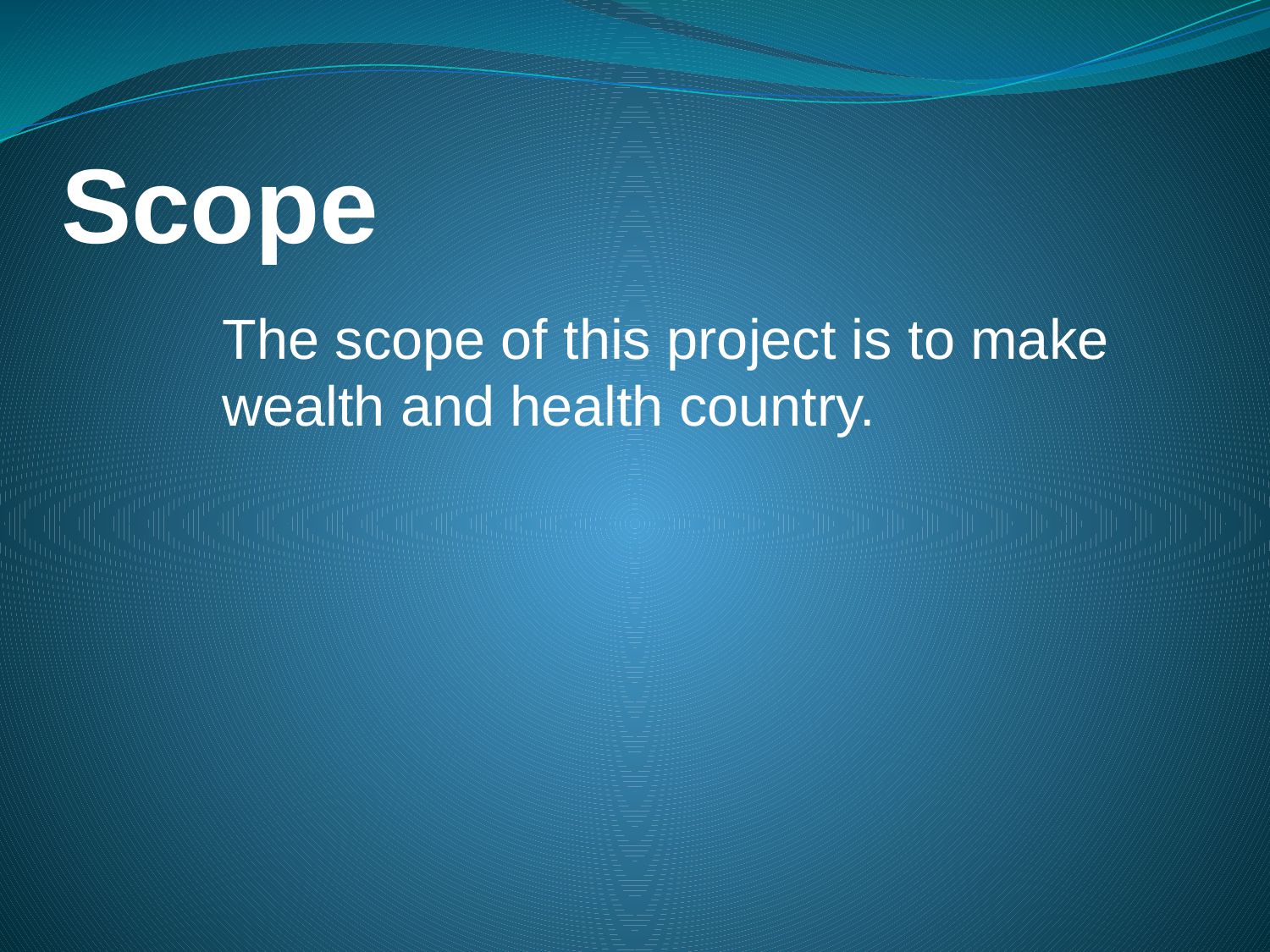

# Scope
The scope of this project is to make wealth and health country.